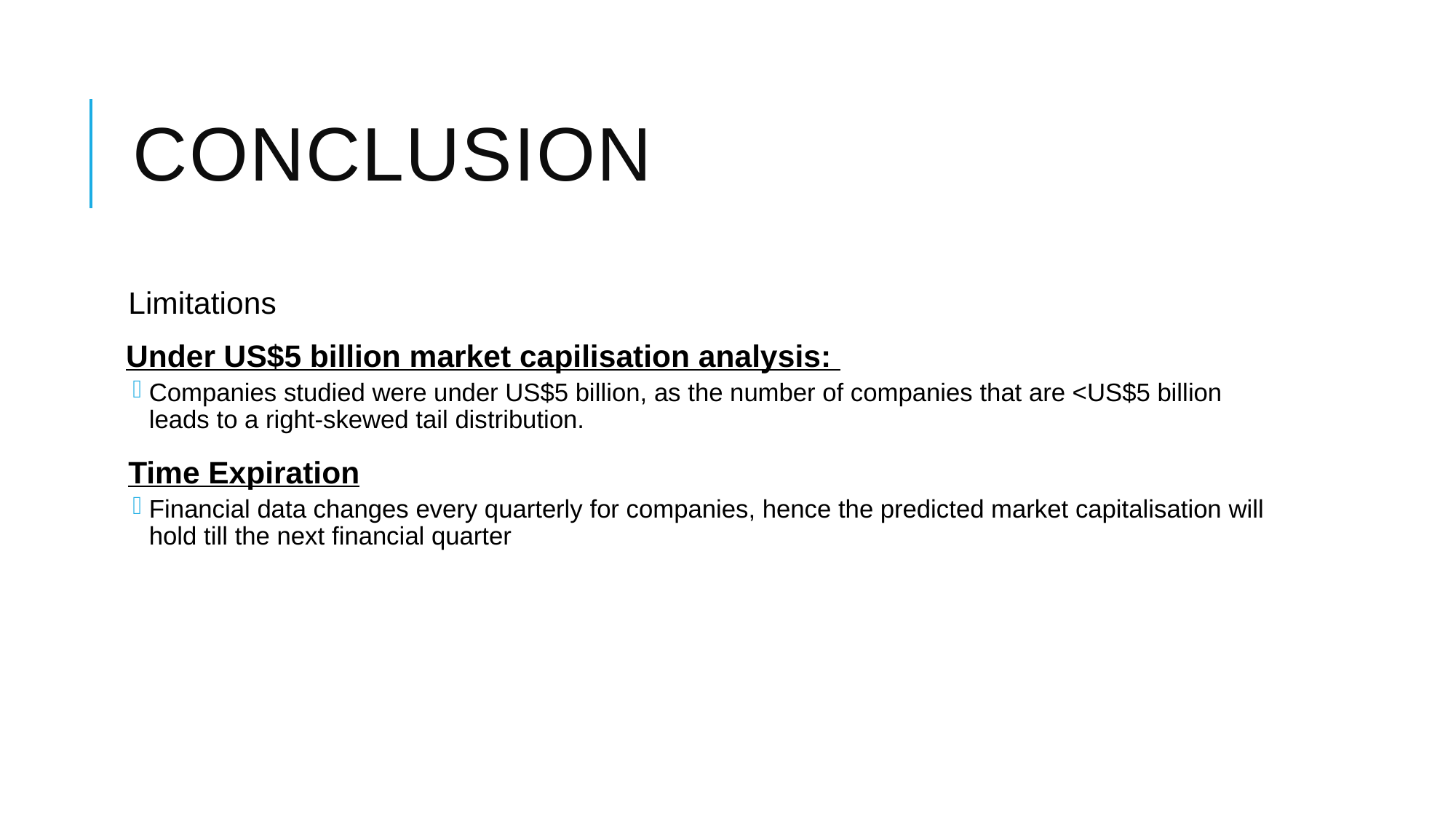

# Conclusion
Limitations
 Under US$5 billion market capilisation analysis:
Companies studied were under US$5 billion, as the number of companies that are <US$5 billion leads to a right-skewed tail distribution.
Time Expiration
Financial data changes every quarterly for companies, hence the predicted market capitalisation will hold till the next financial quarter